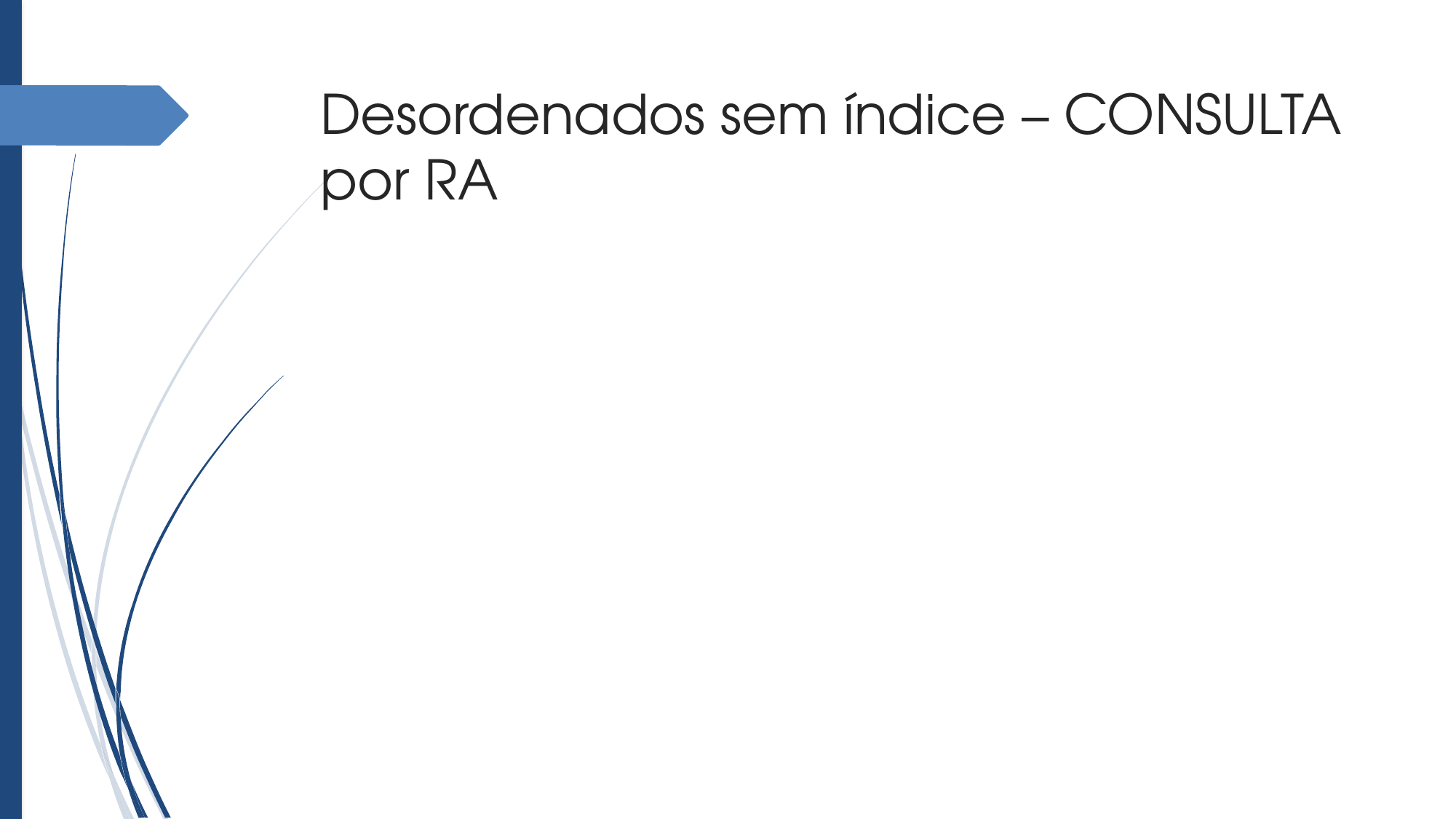

Desordenados sem índice – CONSULTA por RA